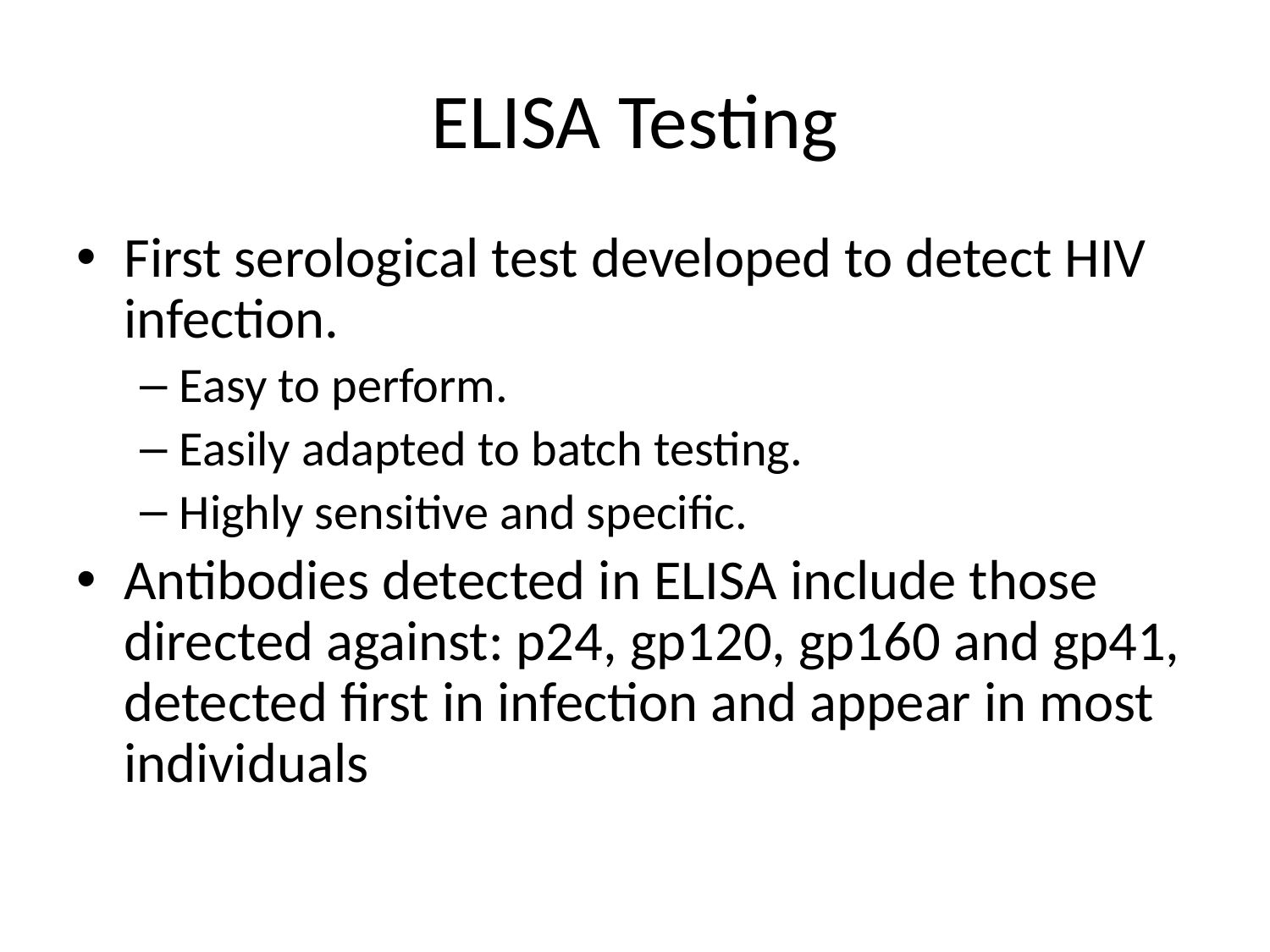

# ELISA Testing
First serological test developed to detect HIV infection.
Easy to perform.
Easily adapted to batch testing.
Highly sensitive and specific.
Antibodies detected in ELISA include those directed against: p24, gp120, gp160 and gp41, detected first in infection and appear in most individuals